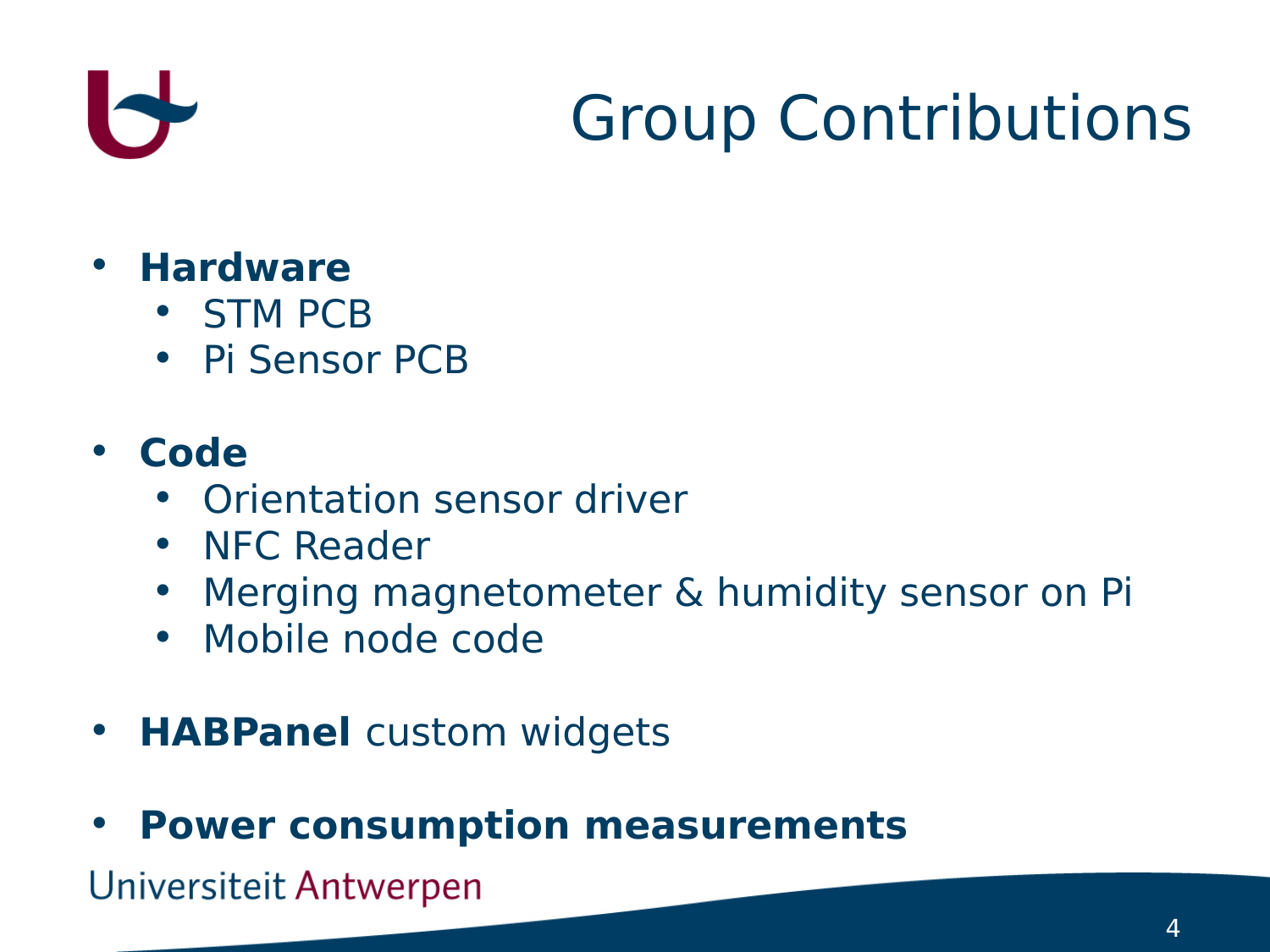

# Group Contributions

Hardware
STM PCB
Pi Sensor PCB
Code
Orientation sensor driver
NFC Reader
Merging magnetometer & humidity sensor on Pi
Mobile node code
HABPanel custom widgets
Power consumption measurements